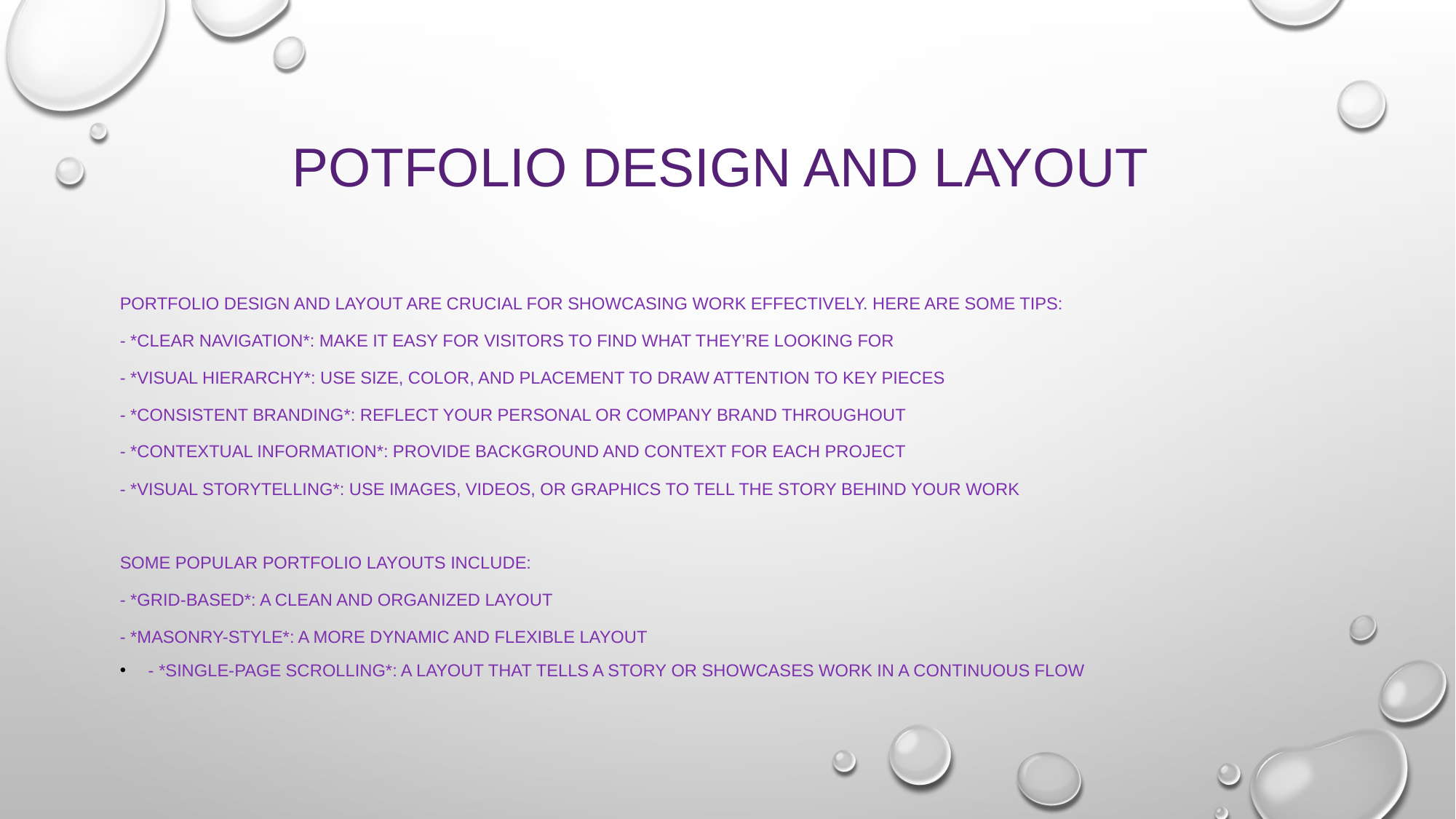

# Potfolio design and layout
Portfolio design and layout are crucial for showcasing work effectively. Here are some tips:
- *Clear navigation*: Make it easy for visitors to find what they’re looking for
- *Visual hierarchy*: Use size, color, and placement to draw attention to key pieces
- *Consistent branding*: Reflect your personal or company brand throughout
- *Contextual information*: Provide background and context for each project
- *Visual storytelling*: Use images, videos, or graphics to tell the story behind your work

Some popular portfolio layouts include:
- *Grid-based*: A clean and organized layout
- *Masonry-style*: A more dynamic and flexible layout
- *Single-page scrolling*: A layout that tells a story or showcases work in a continuous fLow